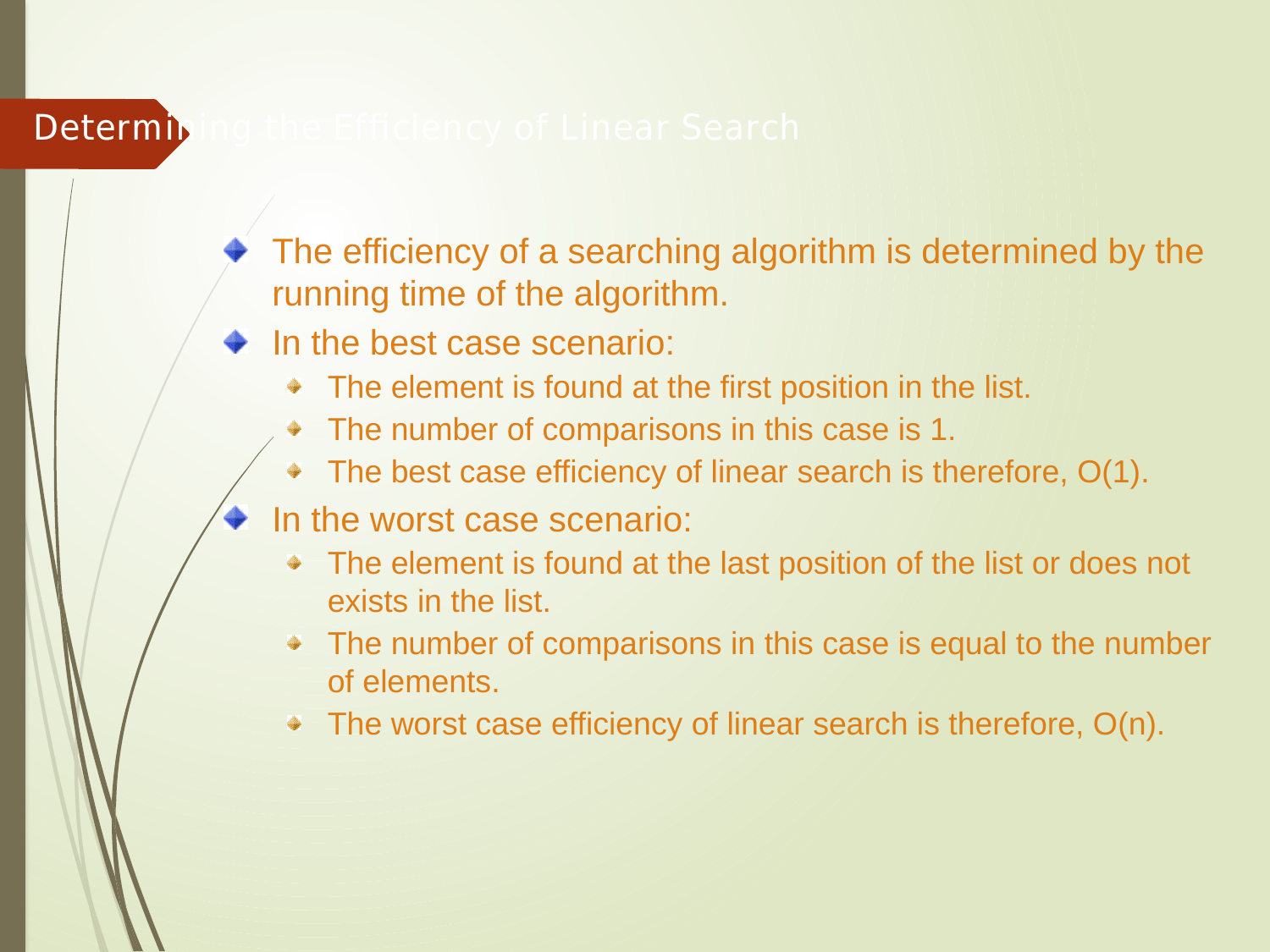

Determining the Efficiency of Linear Search
The efficiency of a searching algorithm is determined by the running time of the algorithm.
In the best case scenario:
The element is found at the first position in the list.
The number of comparisons in this case is 1.
The best case efficiency of linear search is therefore, O(1).
In the worst case scenario:
The element is found at the last position of the list or does not exists in the list.
The number of comparisons in this case is equal to the number of elements.
The worst case efficiency of linear search is therefore, O(n).